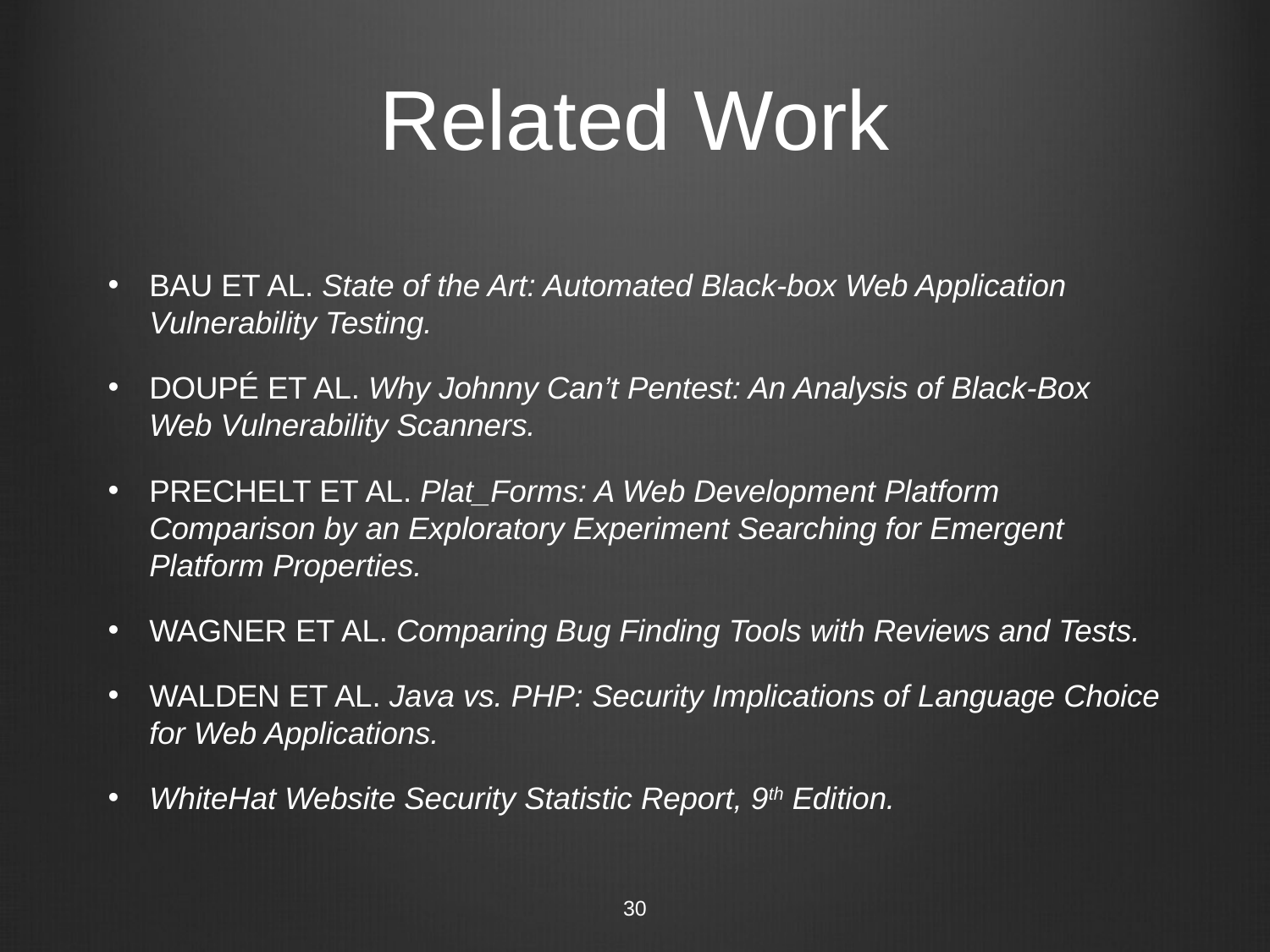

# Related Work
Bau et al. State of the Art: Automated Black-box Web Application Vulnerability Testing.
Doupé et al. Why Johnny Can’t Pentest: An Analysis of Black-Box Web Vulnerability Scanners.
Prechelt et al. Plat_Forms: A Web Development Platform Comparison by an Exploratory Experiment Searching for Emergent Platform Properties.
Wagner et al. Comparing Bug Finding Tools with Reviews and Tests.
Walden et al. Java vs. PHP: Security Implications of Language Choice for Web Applications.
WhiteHat Website Security Statistic Report, 9th Edition.
30